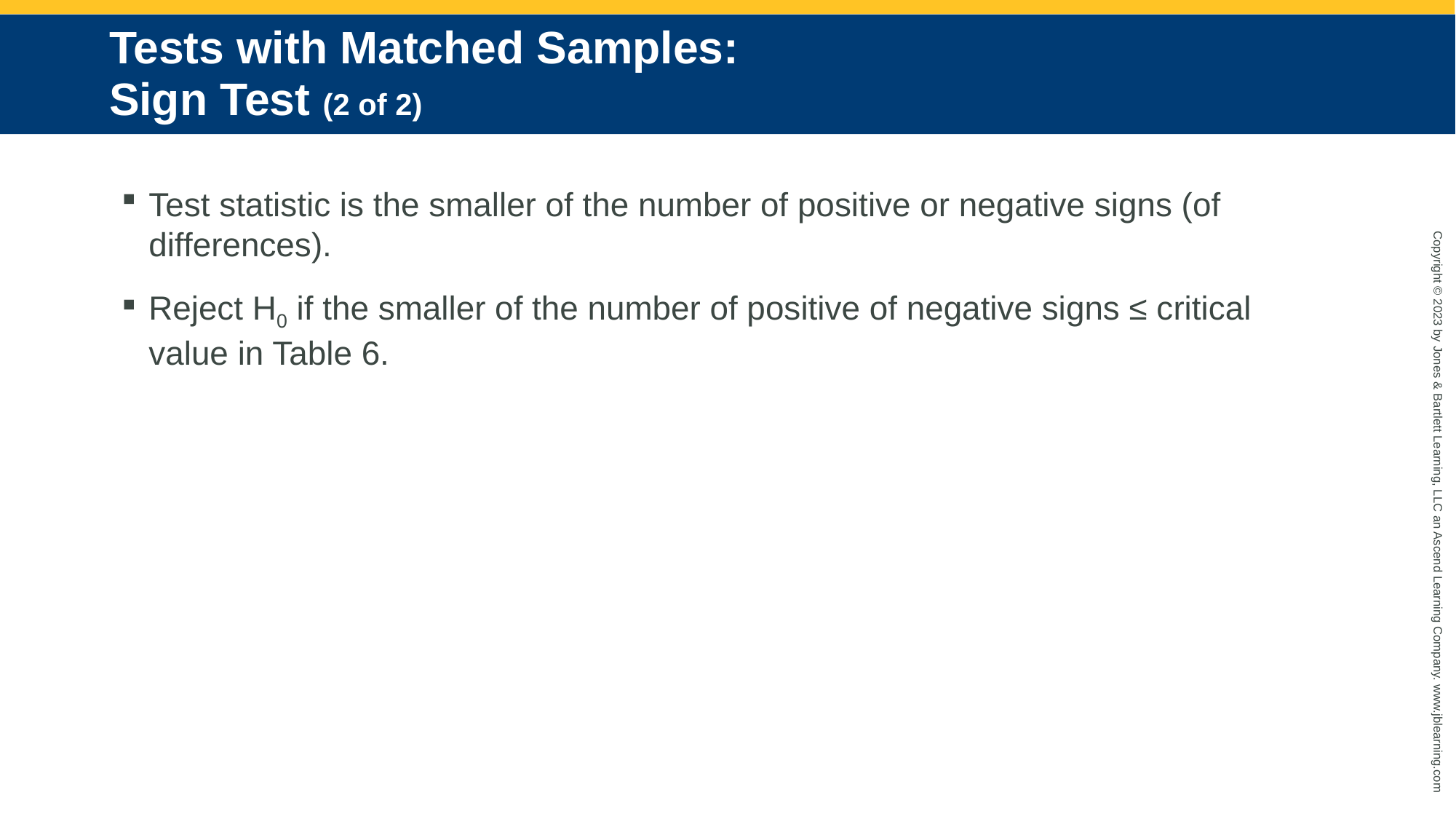

# Tests with Matched Samples: Sign Test (2 of 2)
Test statistic is the smaller of the number of positive or negative signs (of differences).
Reject H0 if the smaller of the number of positive of negative signs ≤ critical value in Table 6.